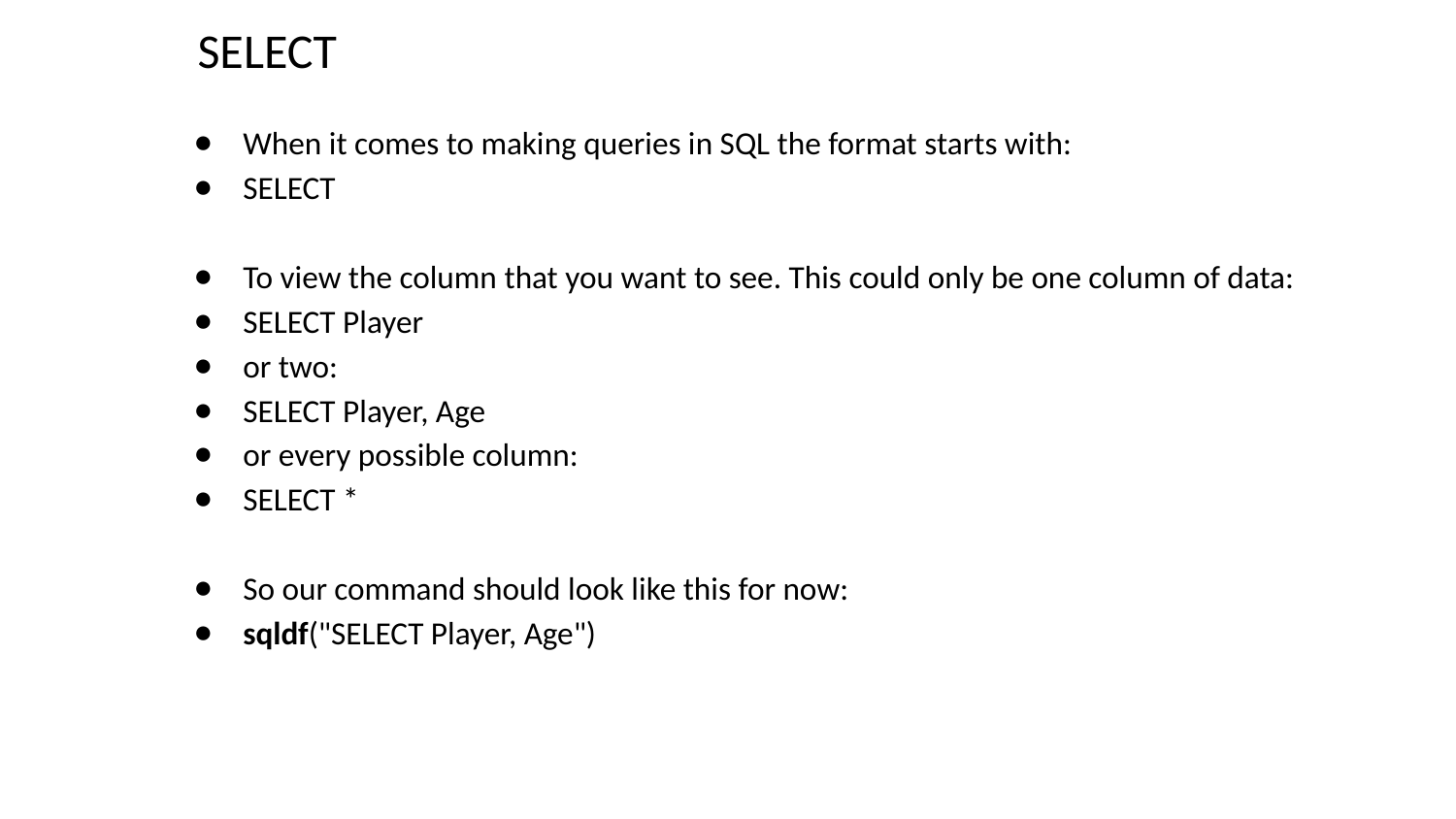

# SELECT
When it comes to making queries in SQL the format starts with:
SELECT

To view the column that you want to see. This could only be one column of data:
SELECT Player
or two:
SELECT Player, Age
or every possible column:
SELECT *

So our command should look like this for now:
sqldf("SELECT Player, Age")